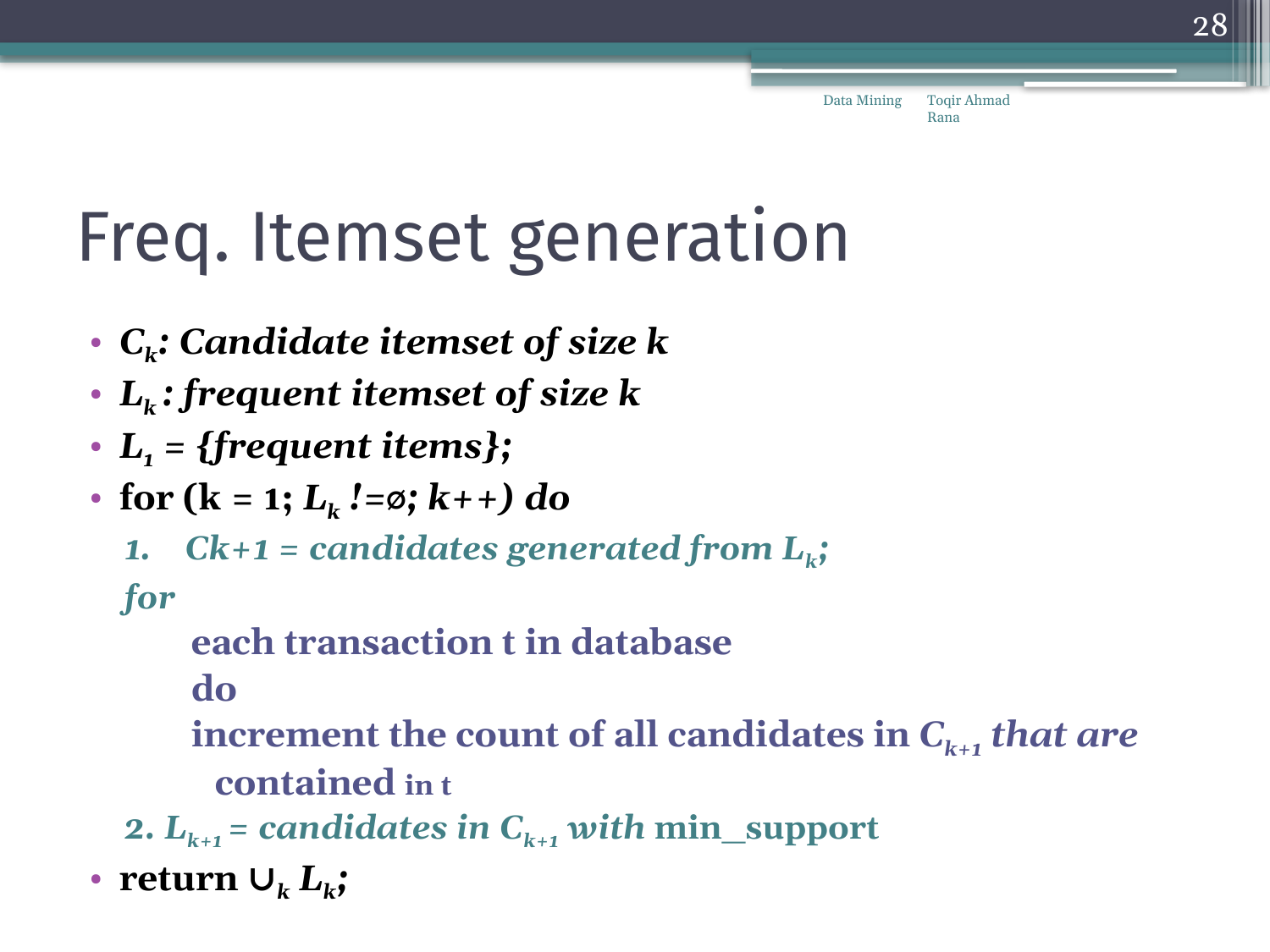

28
Data Mining
Toqir Ahmad Rana
# Freq. Itemset generation
Ck: Candidate itemset of size k
Lk : frequent itemset of size k
L1 = {frequent items};
for (k = 1; Lk !=∅; k++) do
Ck+1 = candidates generated from Lk;
	for
each transaction t in database
do
increment the count of all candidates in Ck+1 that are contained in t
2. Lk+1 = candidates in Ck+1 with min_support
return ∪k Lk;